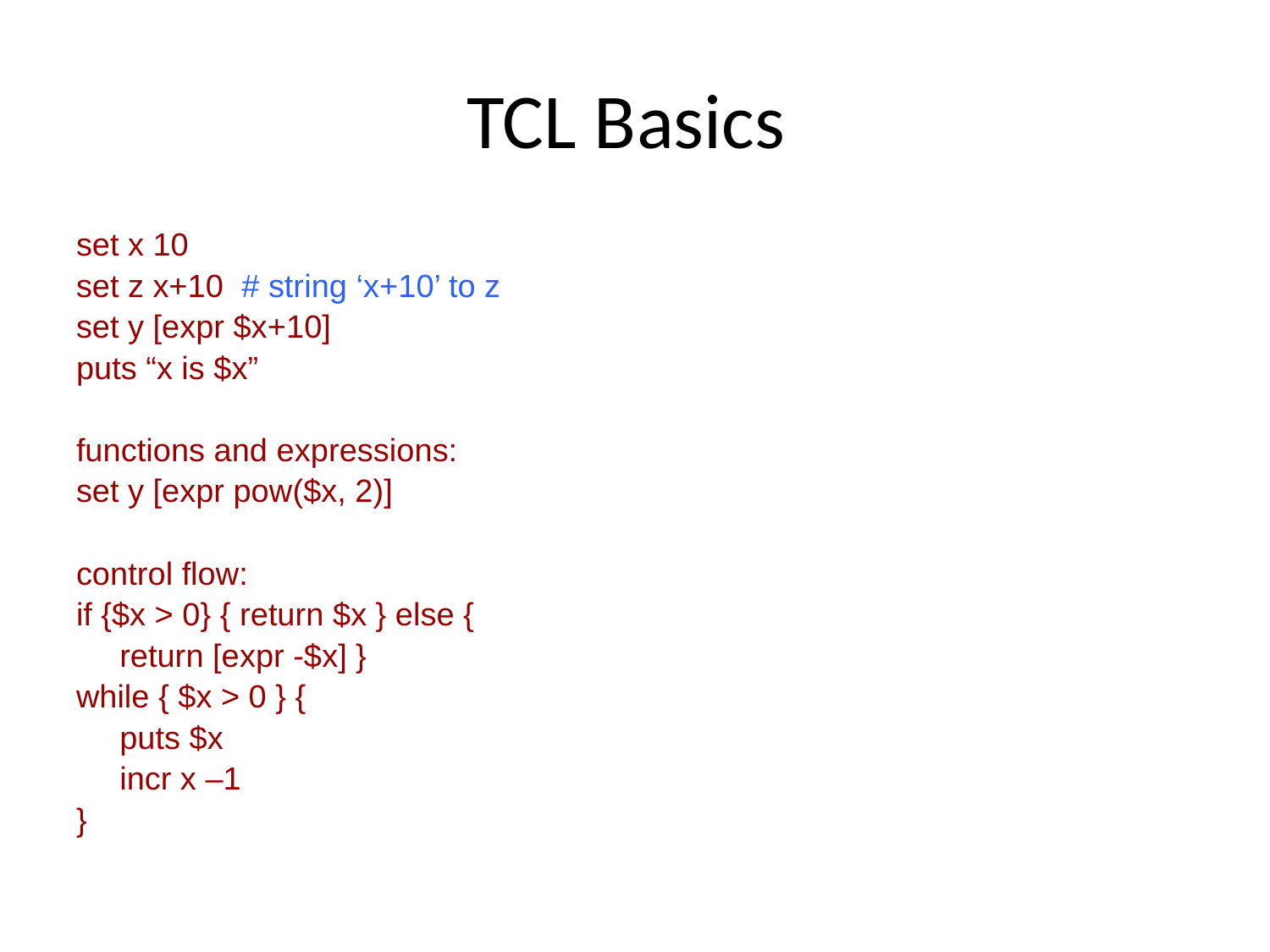

# TCL Basics
set x 10
set z x+10  # string ‘x+10’ to z
set y [expr $x+10]
puts “x is $x”

functions and expressions:
set y [expr pow($x, 2)]

control flow:
if {$x > 0} { return $x } else {
	return [expr -$x] }
while { $x > 0 } {
	puts $x
	incr x –1
}